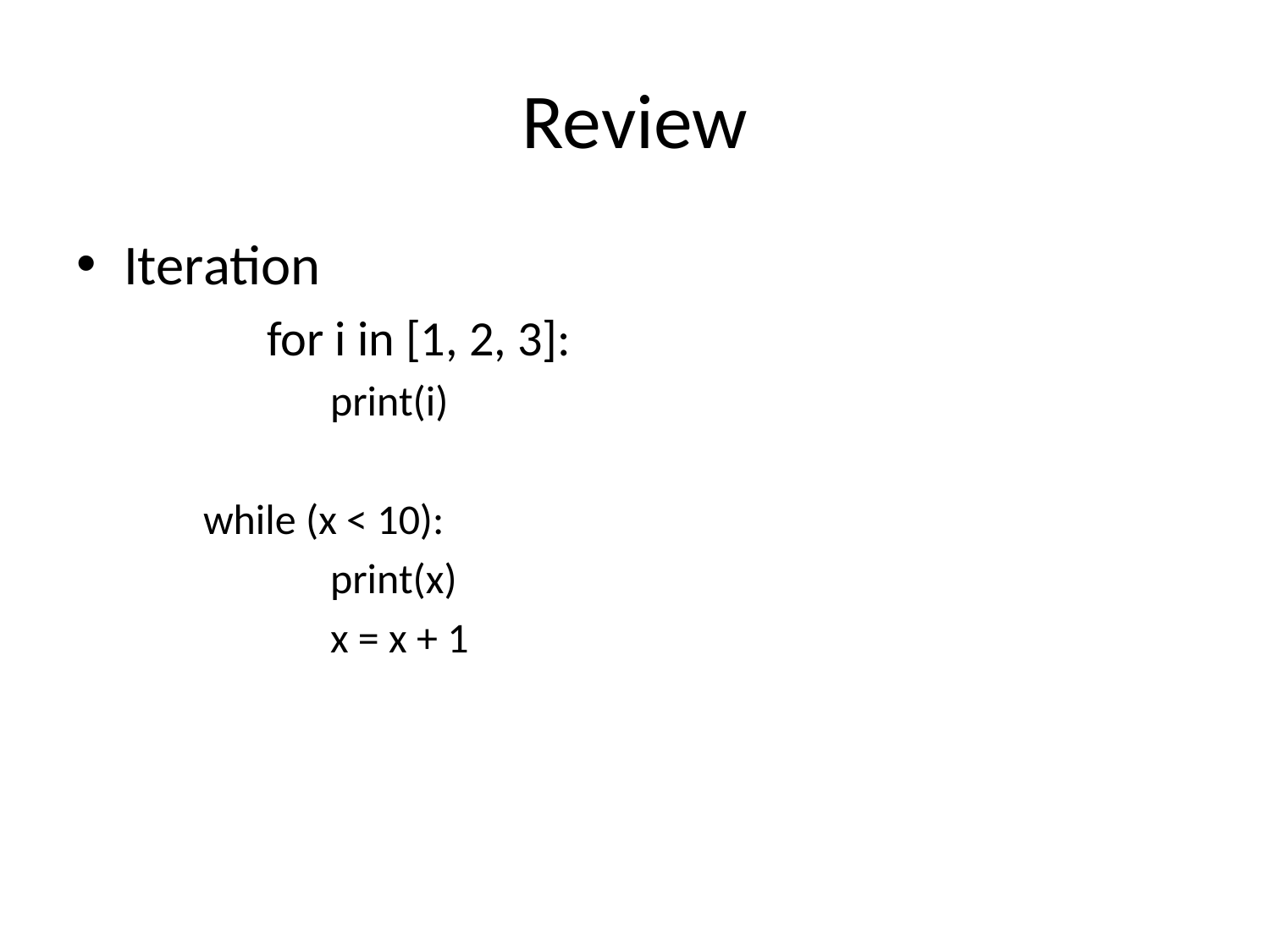

# Review
Iteration
	for i in [1, 2, 3]:
	print(i)

while (x < 10):
	print(x)
	x = x + 1